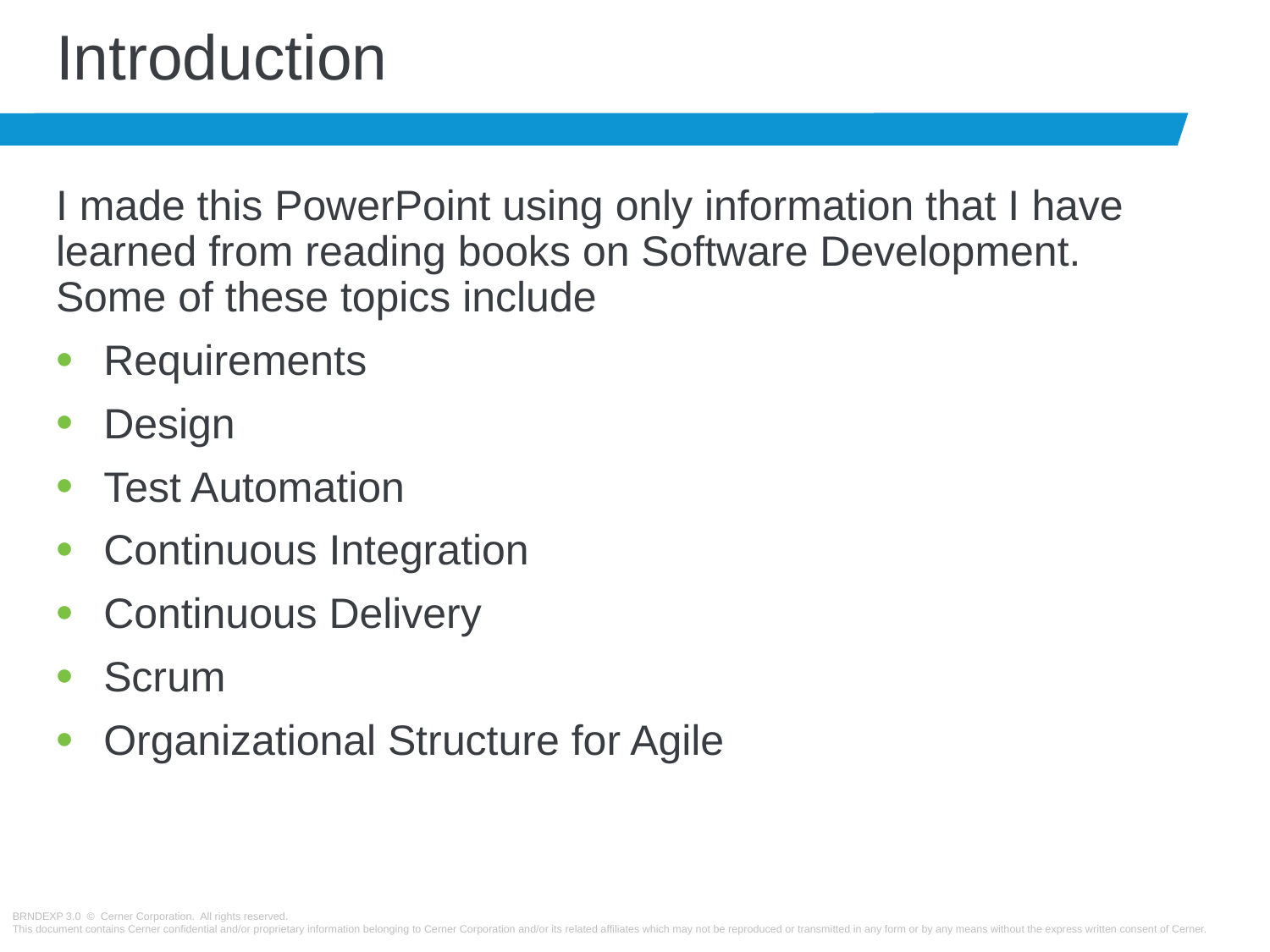

# Introduction
I made this PowerPoint using only information that I have learned from reading books on Software Development. Some of these topics include
Requirements
Design
Test Automation
Continuous Integration
Continuous Delivery
Scrum
Organizational Structure for Agile